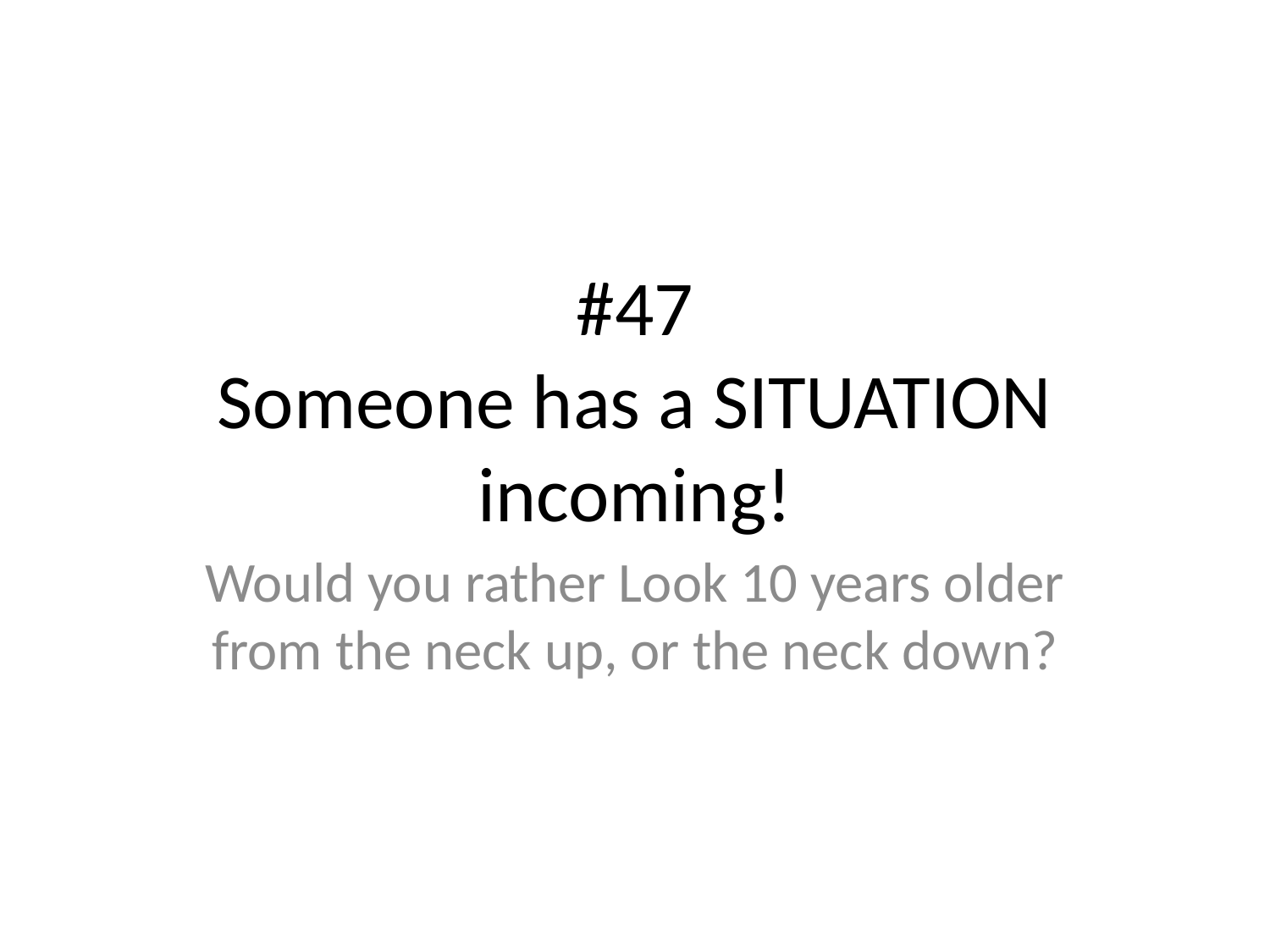

# #47
Someone has a SITUATION incoming!
Would you rather Look 10 years older from the neck up, or the neck down?